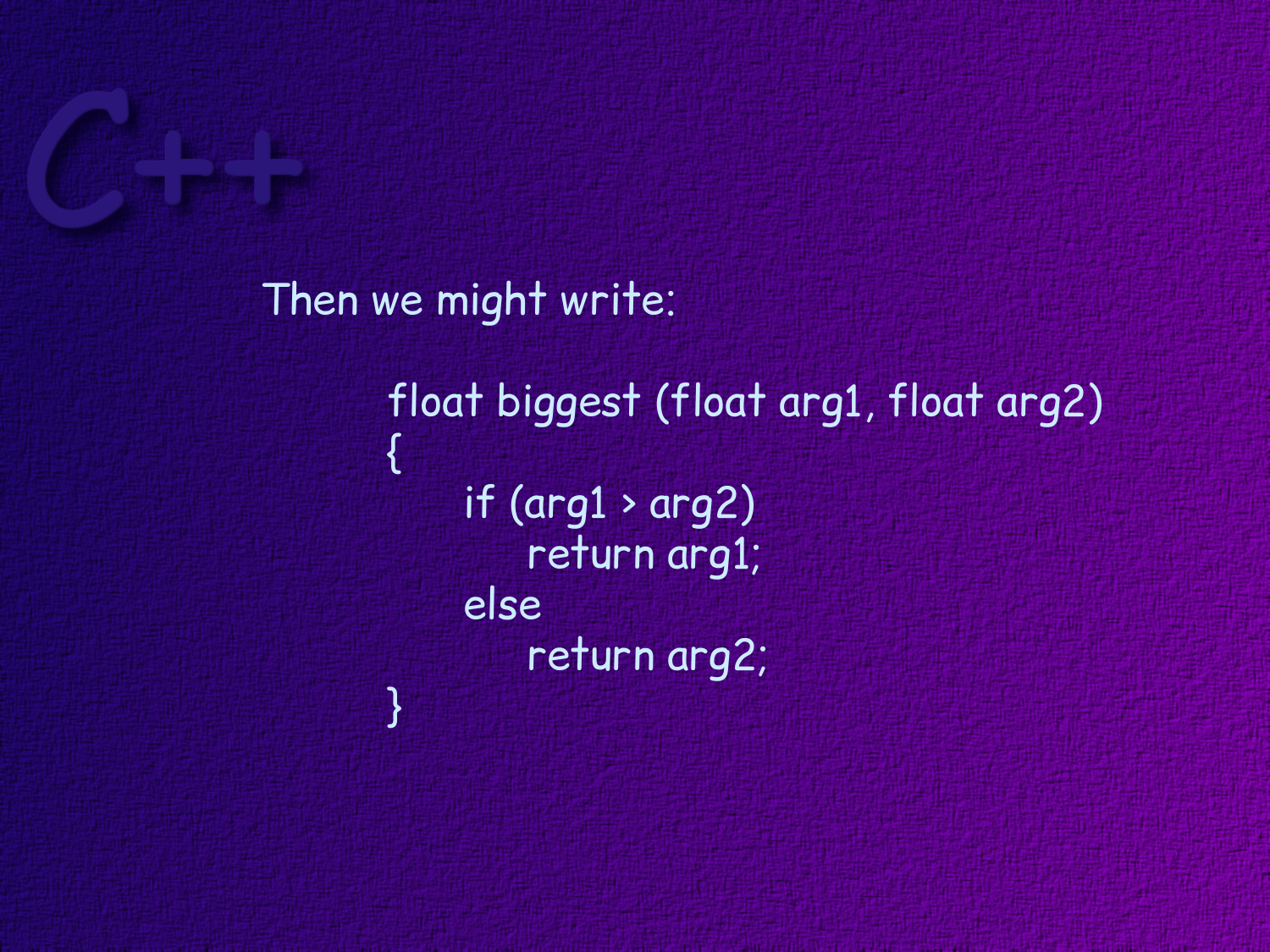

Then we might write:

	float biggest (float arg1, float arg2)
          {
                if (arg1 > arg2)
                     return arg1;
                else
                     return arg2;
          }